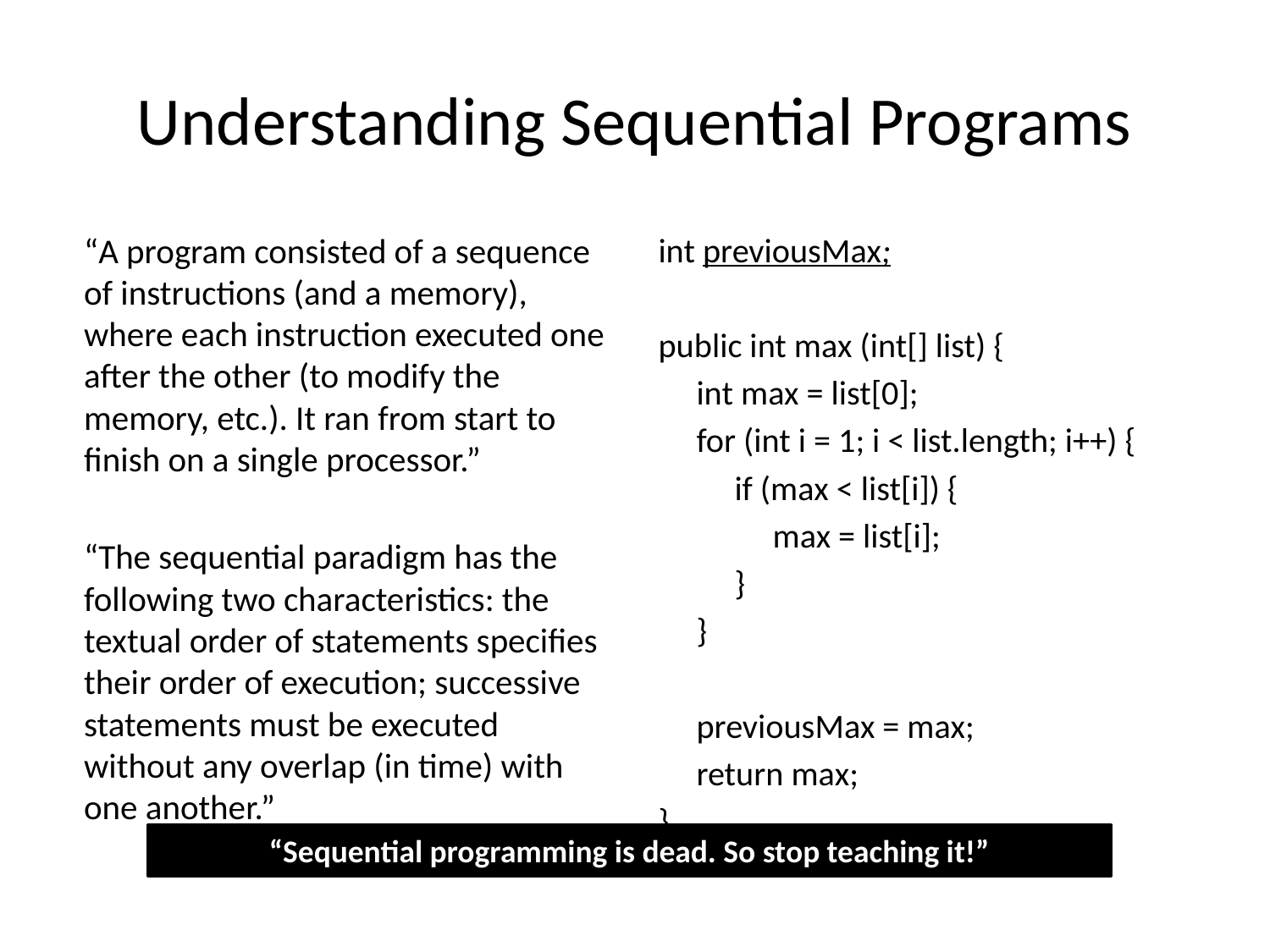

# Understanding Sequential Programs
“A program consisted of a sequence of instructions (and a memory), where each instruction executed one after the other (to modify the memory, etc.). It ran from start to finish on a single processor.”

“The sequential paradigm has the following two characteristics: the textual order of statements specifies their order of execution; successive statements must be executed without any overlap (in time) with one another.”

int previousMax;

public int max (int[] list) {
     int max = list[0];
     for (int i = 1; i < list.length; i++) {
          if (max < list[i]) {
               max = list[i];
          }
     }

     previousMax = max;
     return max;
}

“Sequential programming is dead. So stop teaching it!”